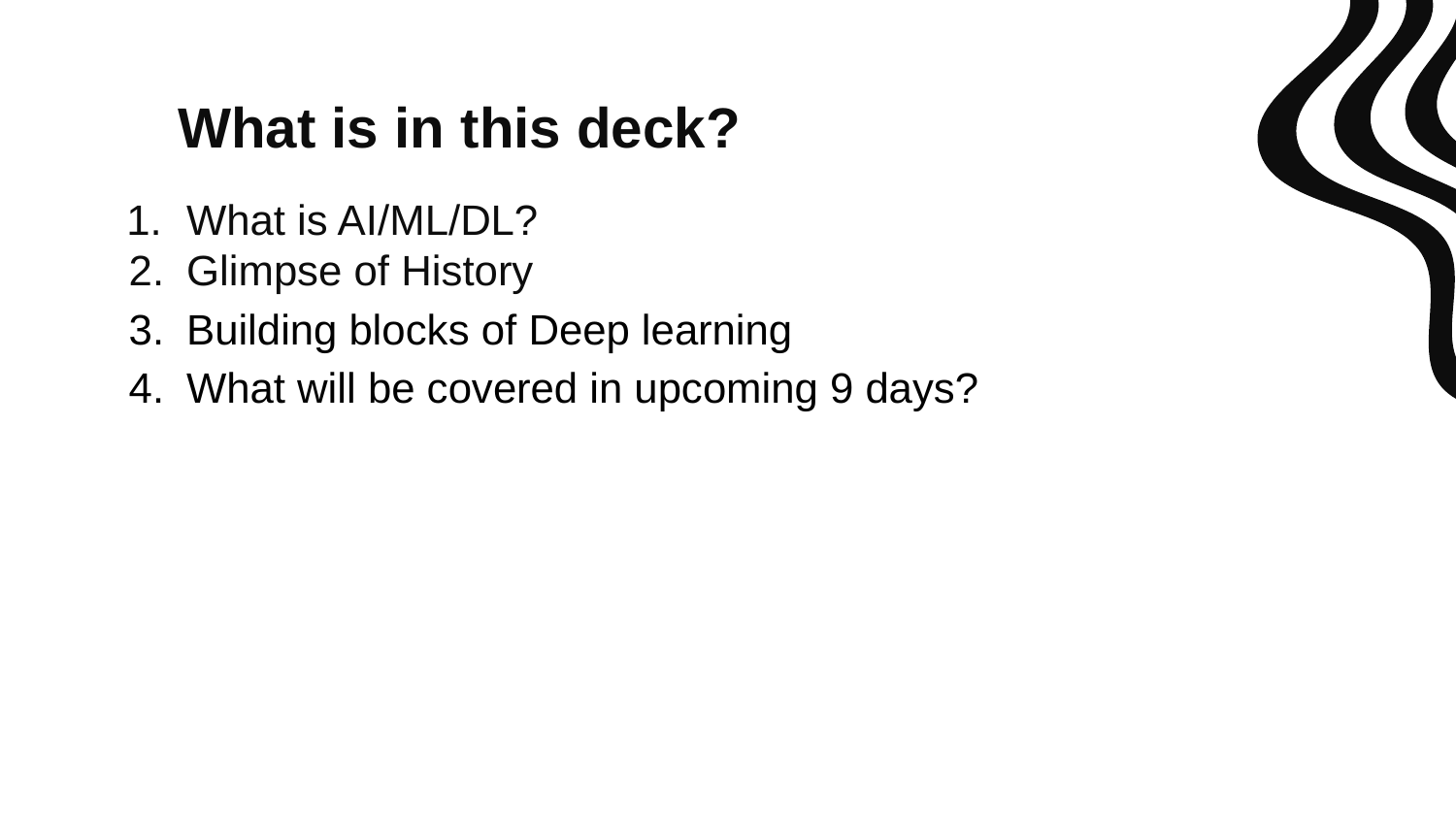

# What is in this deck?
What is AI/ML/DL?
Glimpse of History
Building blocks of Deep learning
What will be covered in upcoming 9 days?